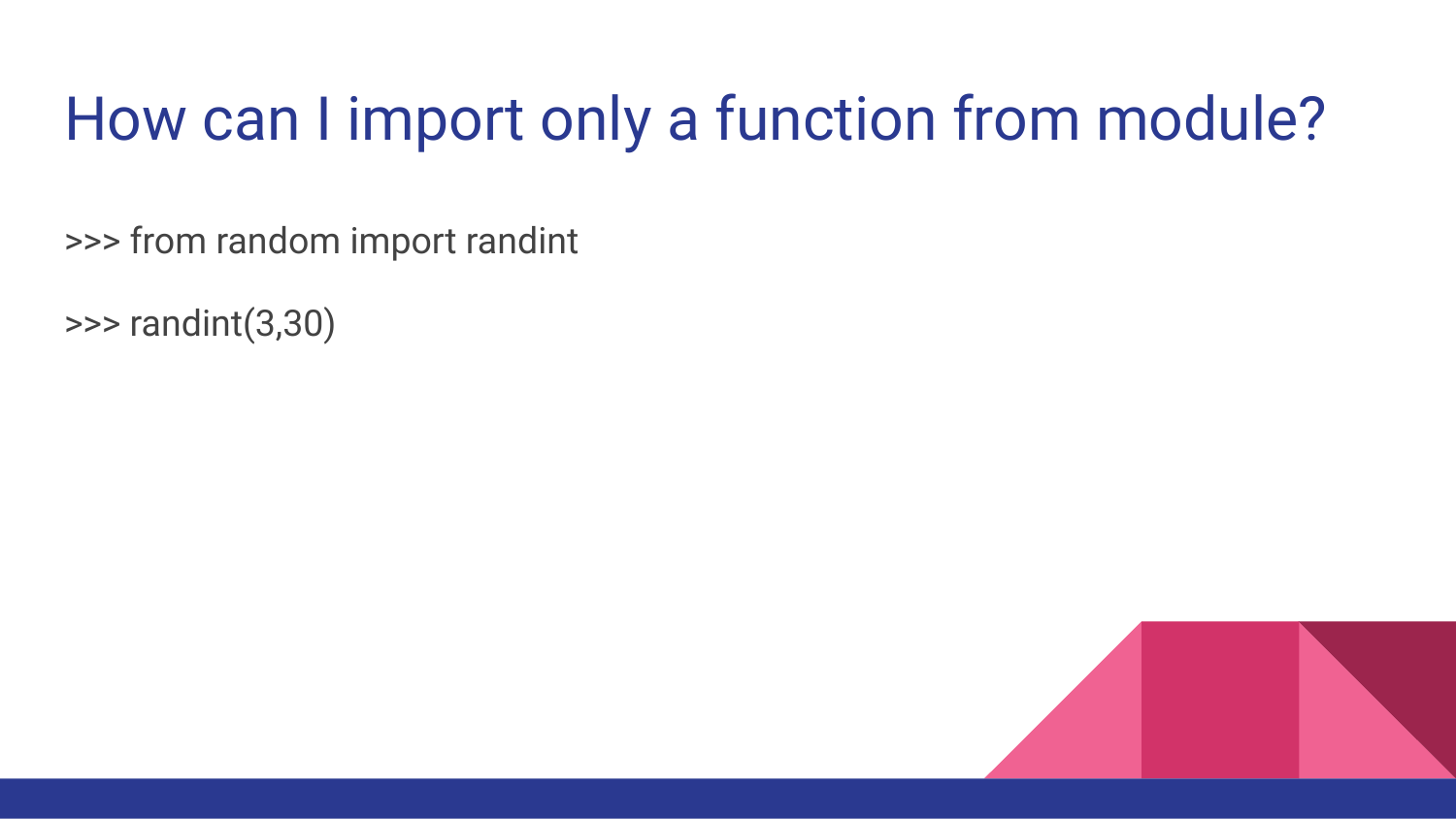

# How can I import only a function from module?
>>> from random import randint
>>> randint(3,30)